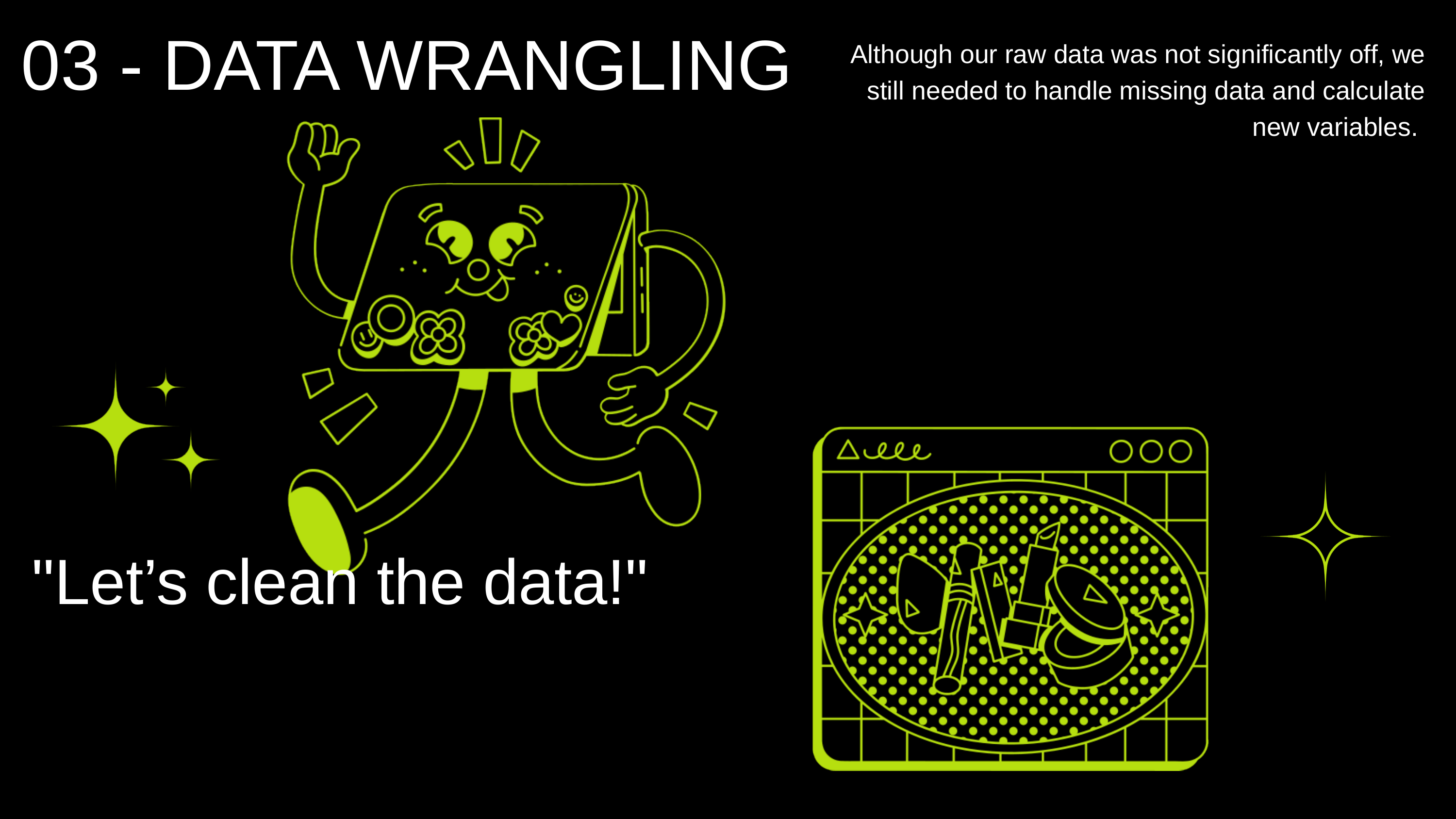

03 - DATA WRANGLING
Although our raw data was not significantly off, we still needed to handle missing data and calculate new variables.

"Let’s clean the data!"